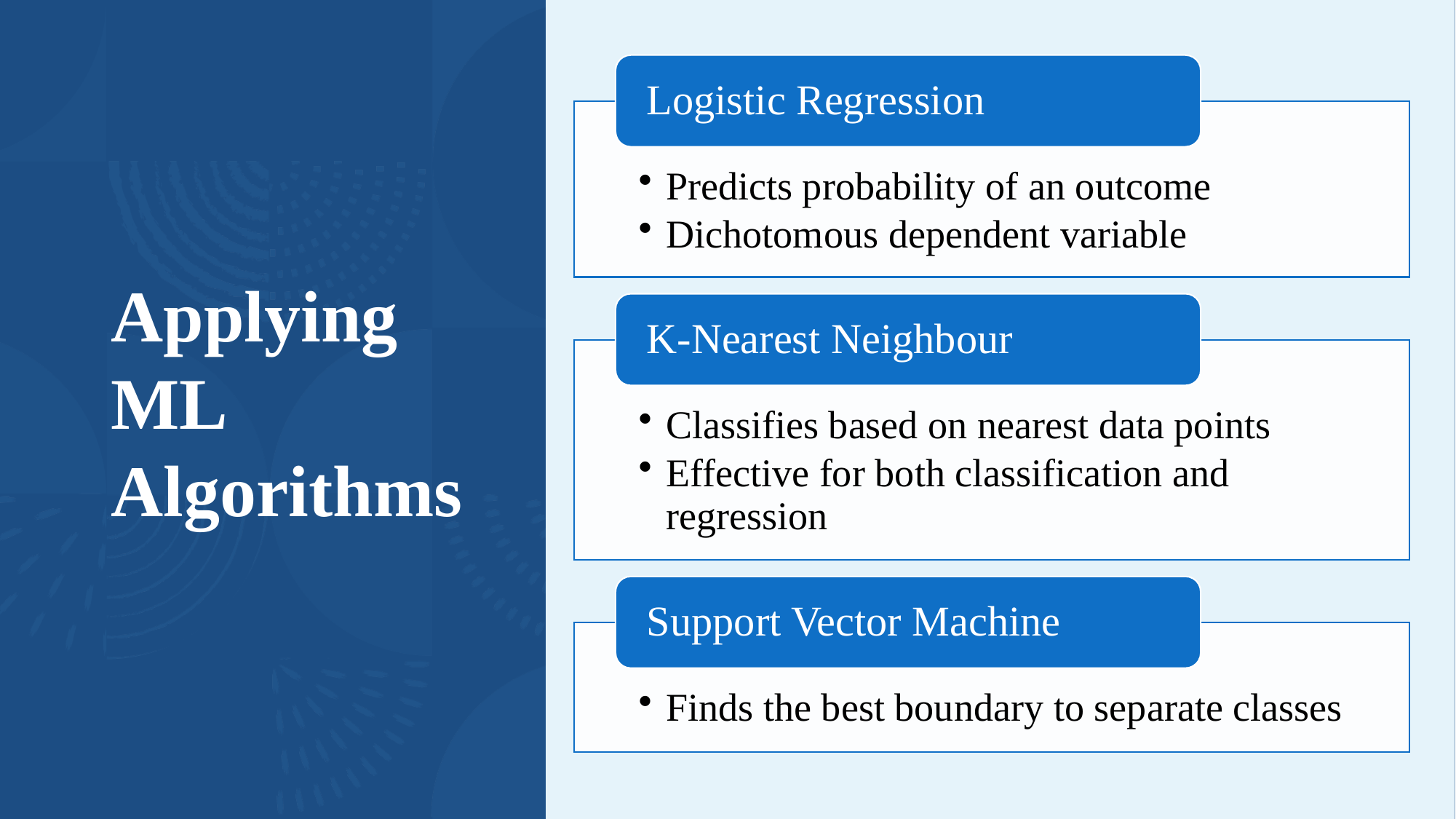

Predicts probability of an outcome
Dichotomous dependent variable
Logistic Regression
Classifies based on nearest data points
Effective for both classification and regression
K-Nearest Neighbour
Finds the best boundary to separate classes
Support Vector Machine
# Applying ML Algorithms